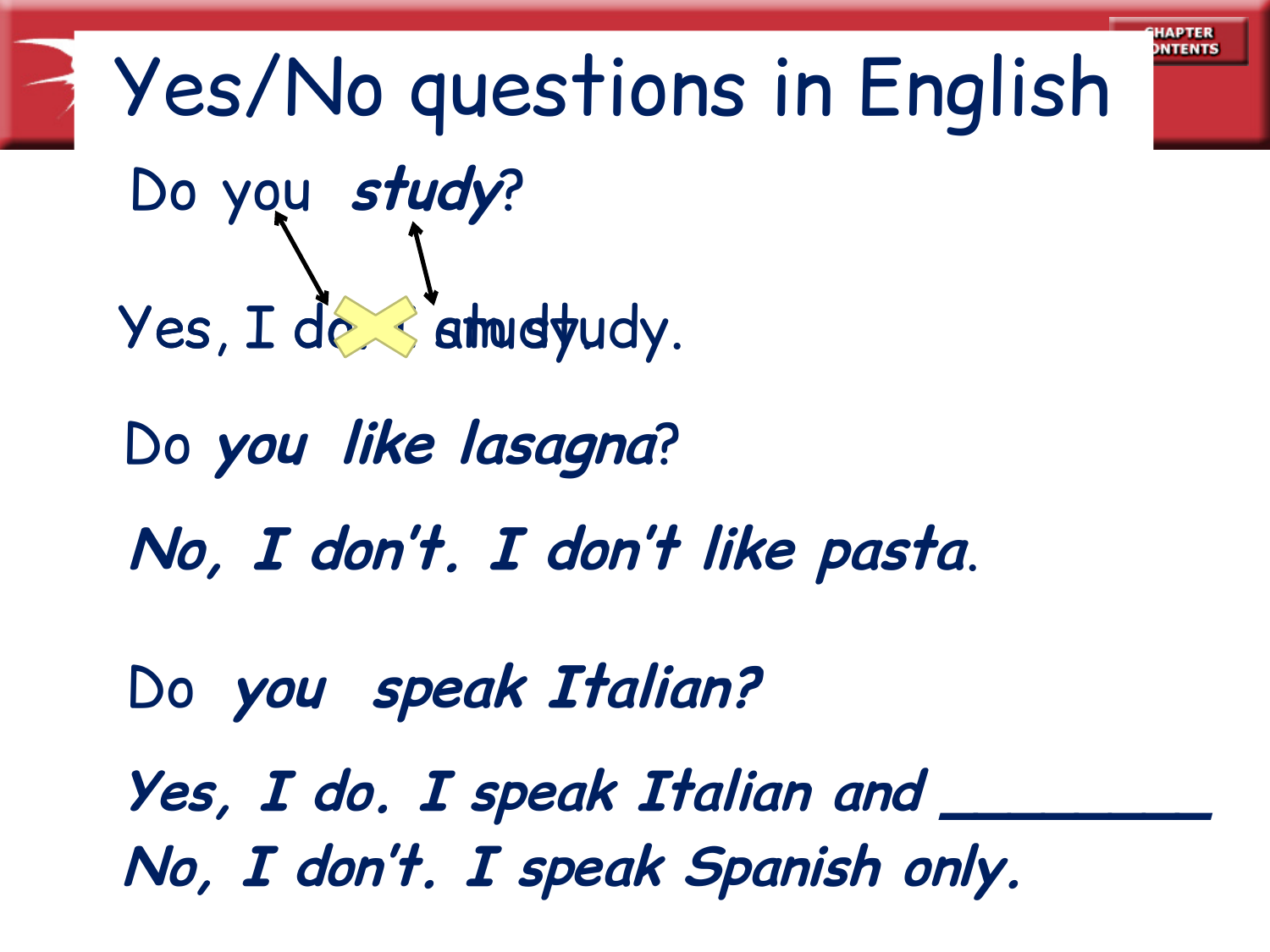

# Yes/No questions in English
Do
you
study?
Yes, I do. I am study.
Yes, I do. I study.

Do
you
like lasagna?
No, I don’t. I don’t like pasta.
Do
you
speak Italian?
Yes, I do. I speak Italian and ________
No, I don’t. I speak Spanish only.